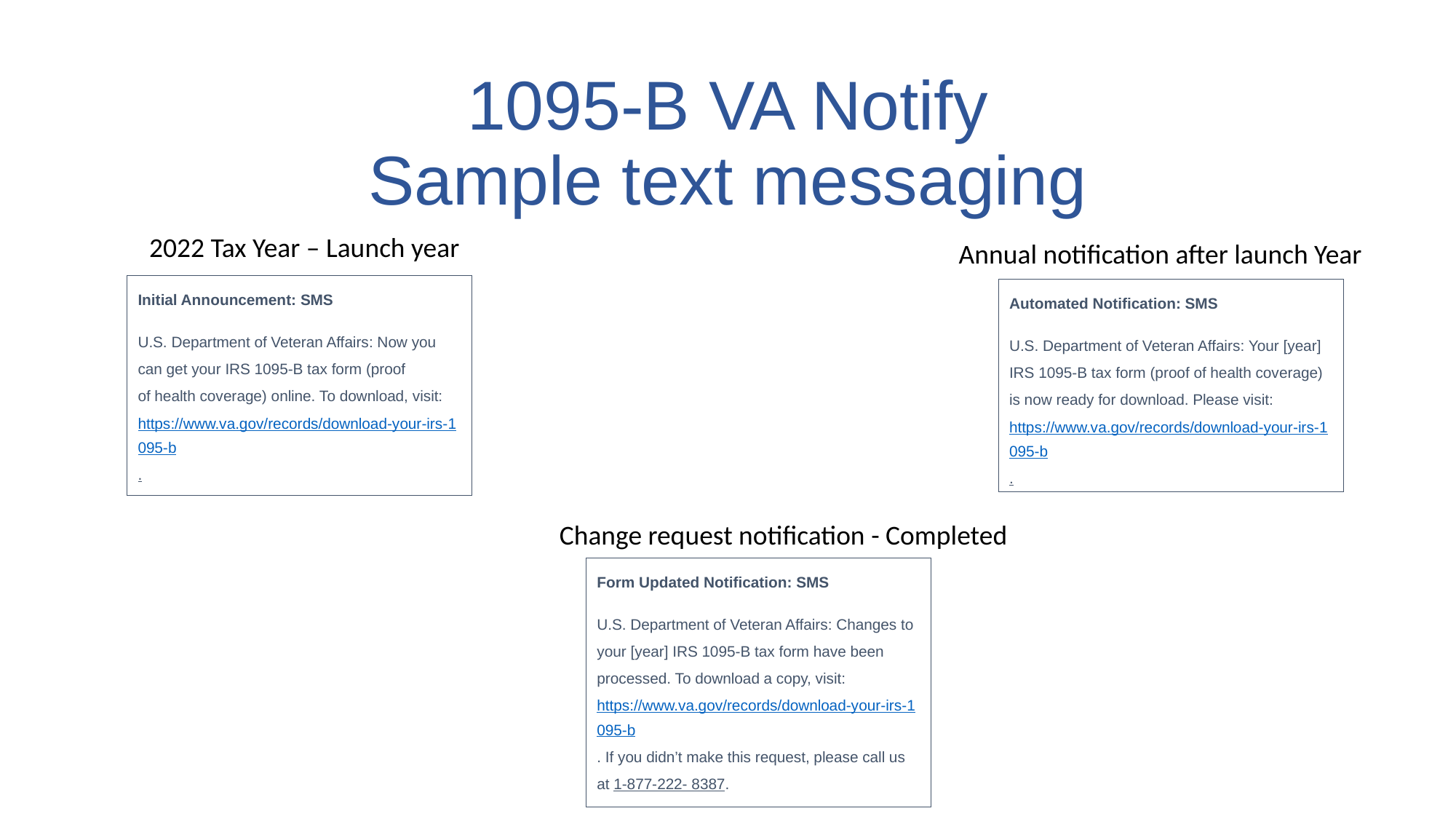

# 1095-B VA Notify Sample text messaging
2022 Tax Year – Launch year
Annual notification after launch Year
Initial Announcement: SMS
U.S. Department of Veteran Affairs: Now you can get your IRS 1095-B tax form (proof of health coverage) online. To download, visit: https://www.va.gov/records/download-your-irs-1095-b.

Automated Notification: SMS
U.S. Department of Veteran Affairs: Your [year] IRS 1095-B tax form (proof of health coverage) is now ready for download. Please visit: https://www.va.gov/records/download-your-irs-1095-b.

Change request notification - Completed
Form Updated Notification: SMS
U.S. Department of Veteran Affairs: Changes to your [year] IRS 1095-B tax form have been processed. To download a copy, visit: https://www.va.gov/records/download-your-irs-1095-b. If you didn’t make this request, please call us at 1-877-222- 8387.